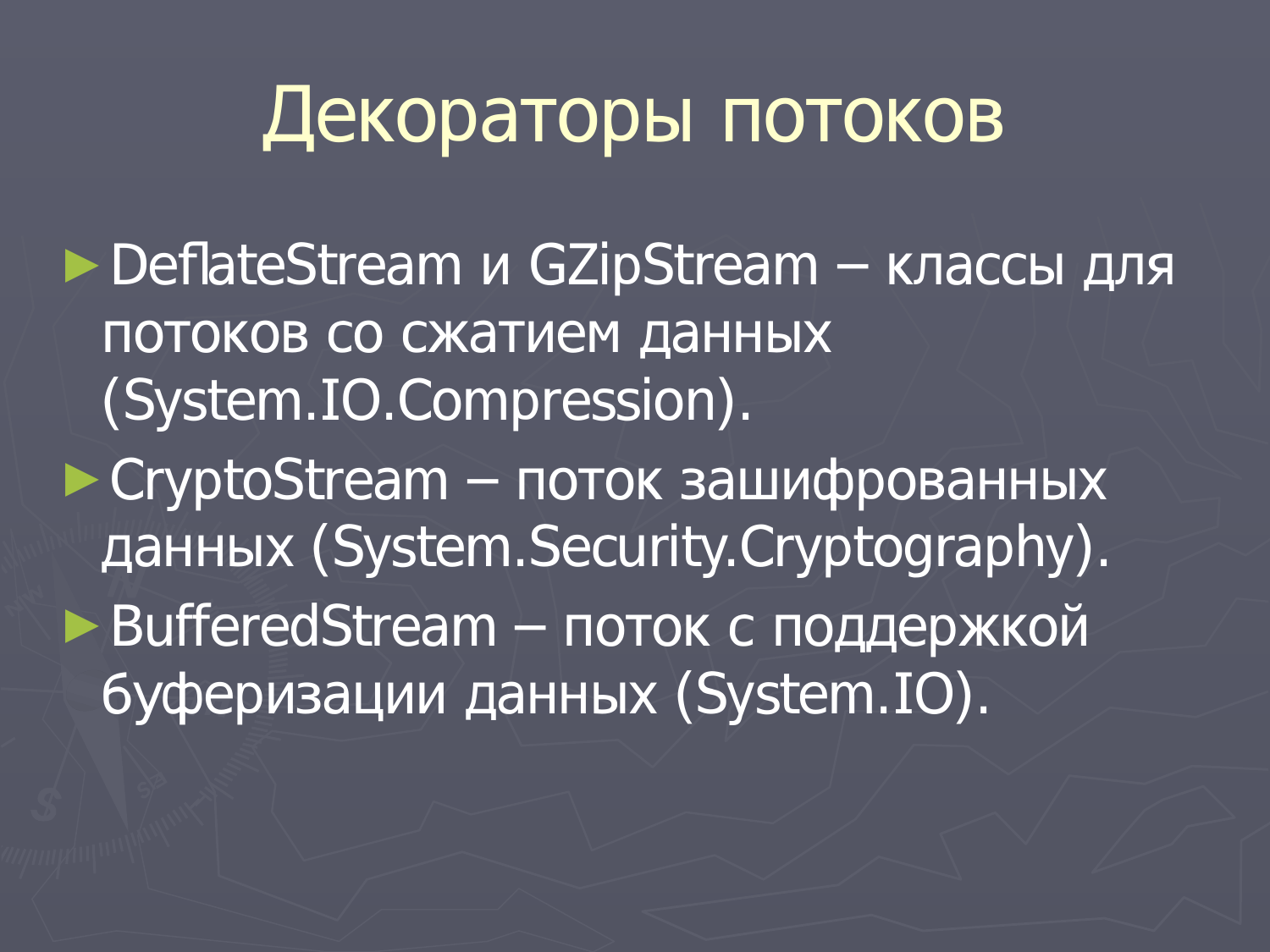

# Декораторы потоков
DeflateStream и GZipStream – классы для потоков со сжатием данных (System.IO.Compression).
CryptoStream – поток зашифрованных данных (System.Security.Cryptography).
BufferedStream – поток с поддержкой буферизации данных (System.IO).